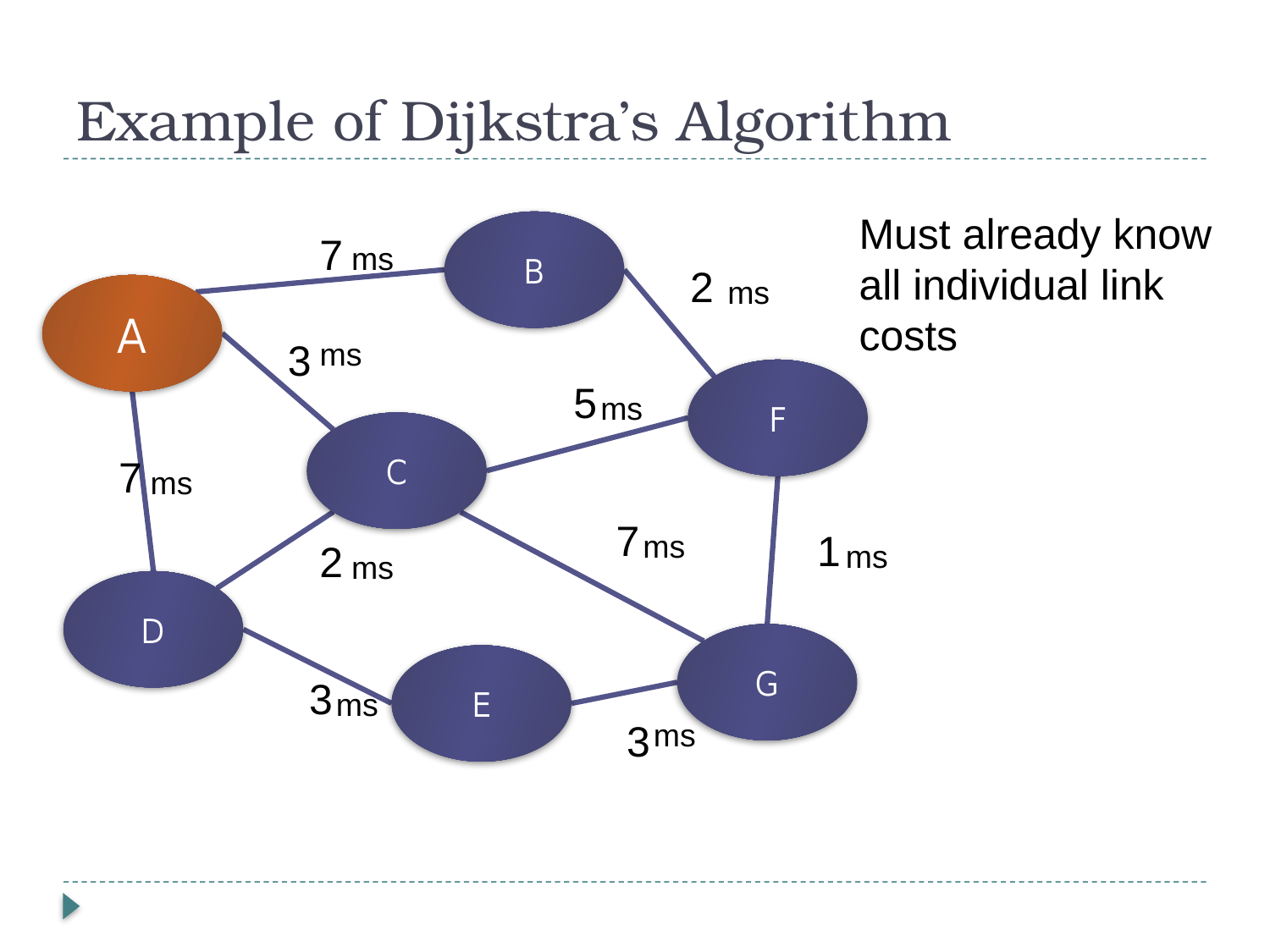

# Example of Dijkstra’s Algorithm
Must already know all individual link costs
B
7
ms
ms
ms
ms
ms
ms
ms
ms
ms
ms
2
A
3
F
5
C
7
7
1
2
D
G
E
3
3